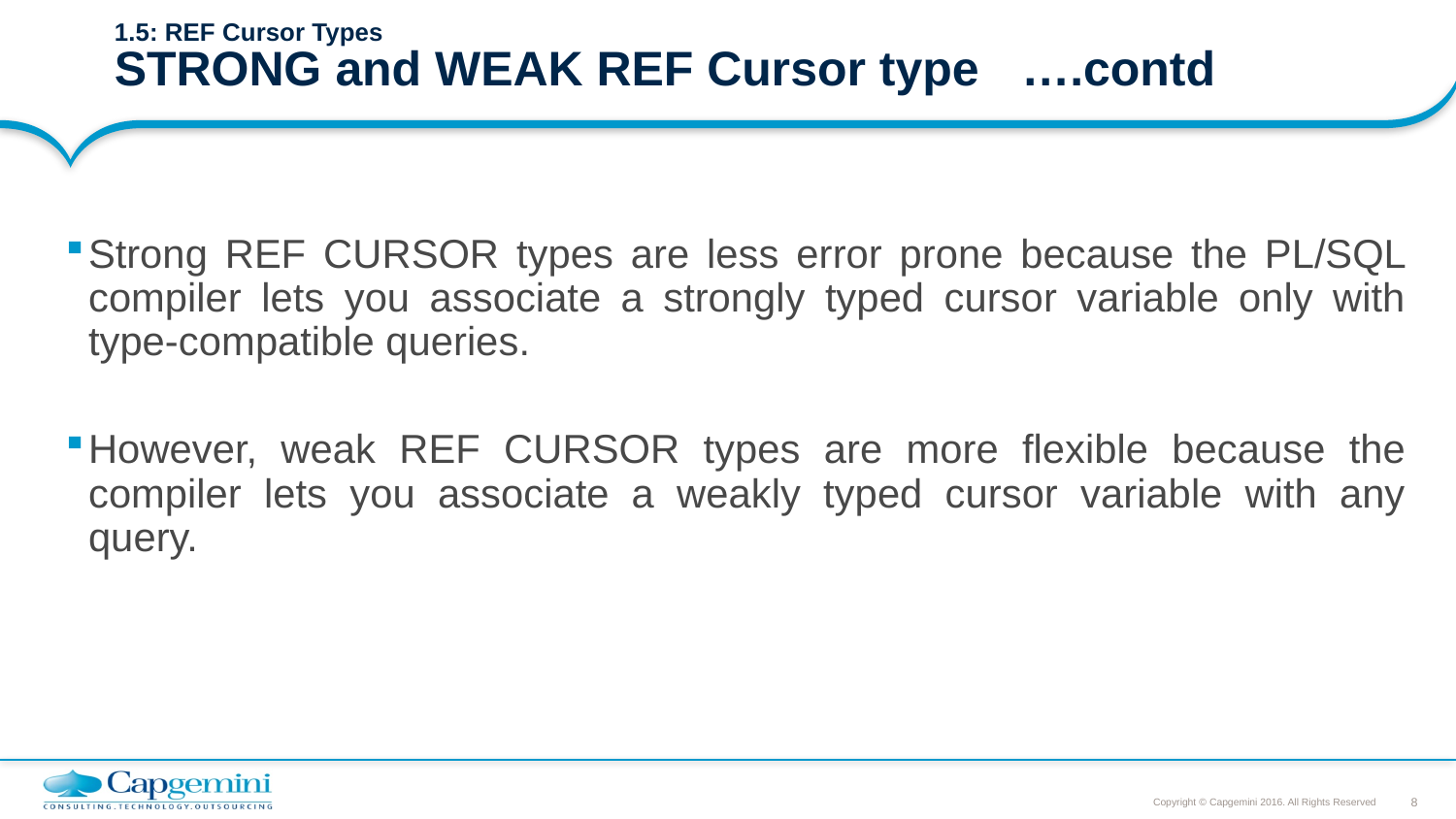

# 1.5: REF Cursor Types STRONG and WEAK REF Cursor type		….contd

Strong REF CURSOR types are less error prone because the PL/SQL compiler lets you associate a strongly typed cursor variable only with type-compatible queries.

However, weak REF CURSOR types are more flexible because the compiler lets you associate a weakly typed cursor variable with any query.